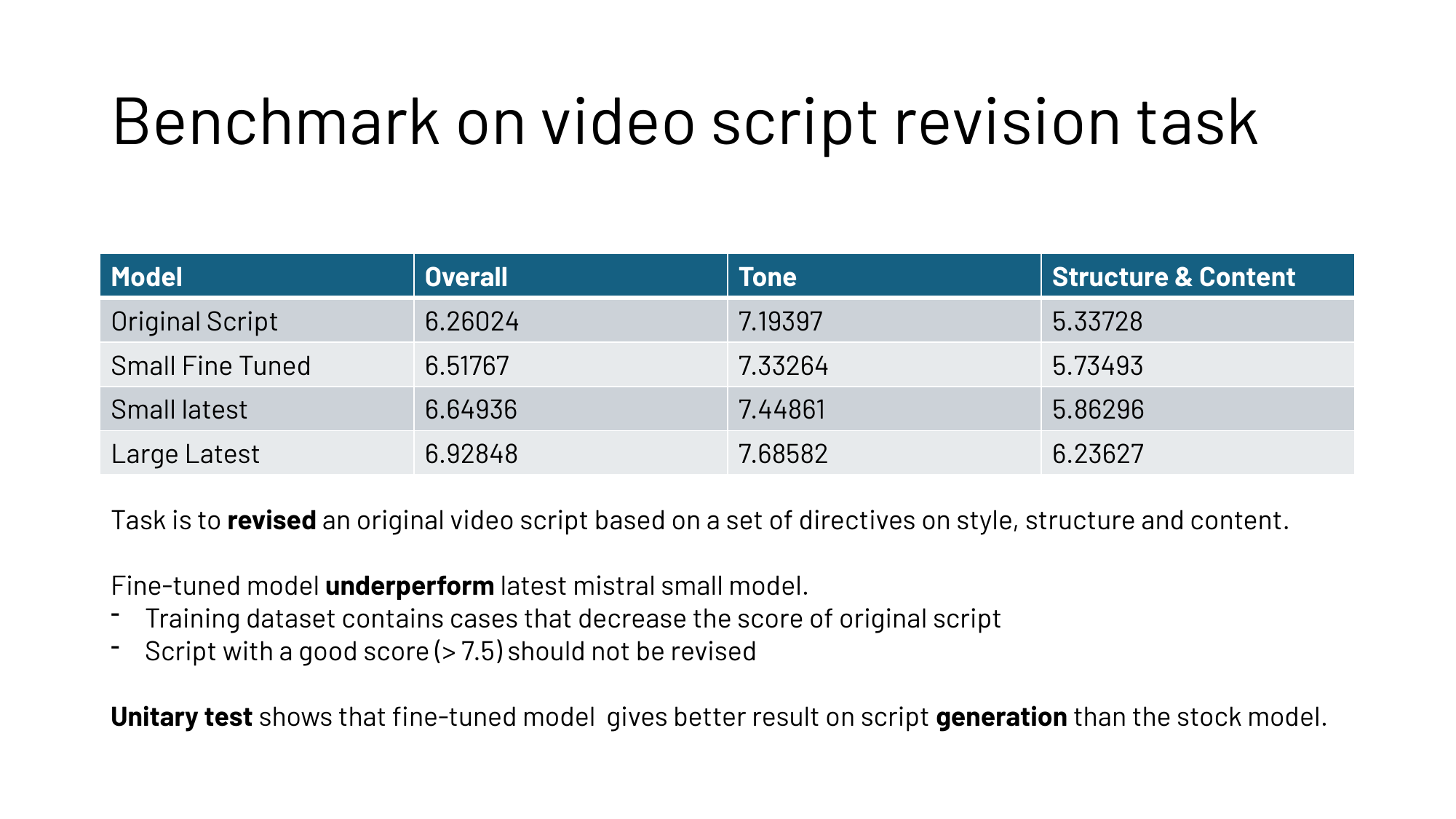

# Benchmark on video script revision task
| Model | Overall | Tone | Structure & Content |
| --- | --- | --- | --- |
| Original Script | 6.26024 | 7.19397 | 5.33728 |
| Small Fine Tuned | 6.51767 | 7.33264 | 5.73493 |
| Small latest | 6.64936 | 7.44861 | 5.86296 |
| Large Latest | 6.92848 | 7.68582 | 6.23627 |
Task is to revised an original video script based on a set of directives on style, structure and content.

Fine-tuned model underperform latest mistral small model.
Training dataset contains cases that decrease the score of original script
Script with a good score (> 7.5) should not be revised

Unitary test shows that fine-tuned model  gives better result on script generation than the stock model.